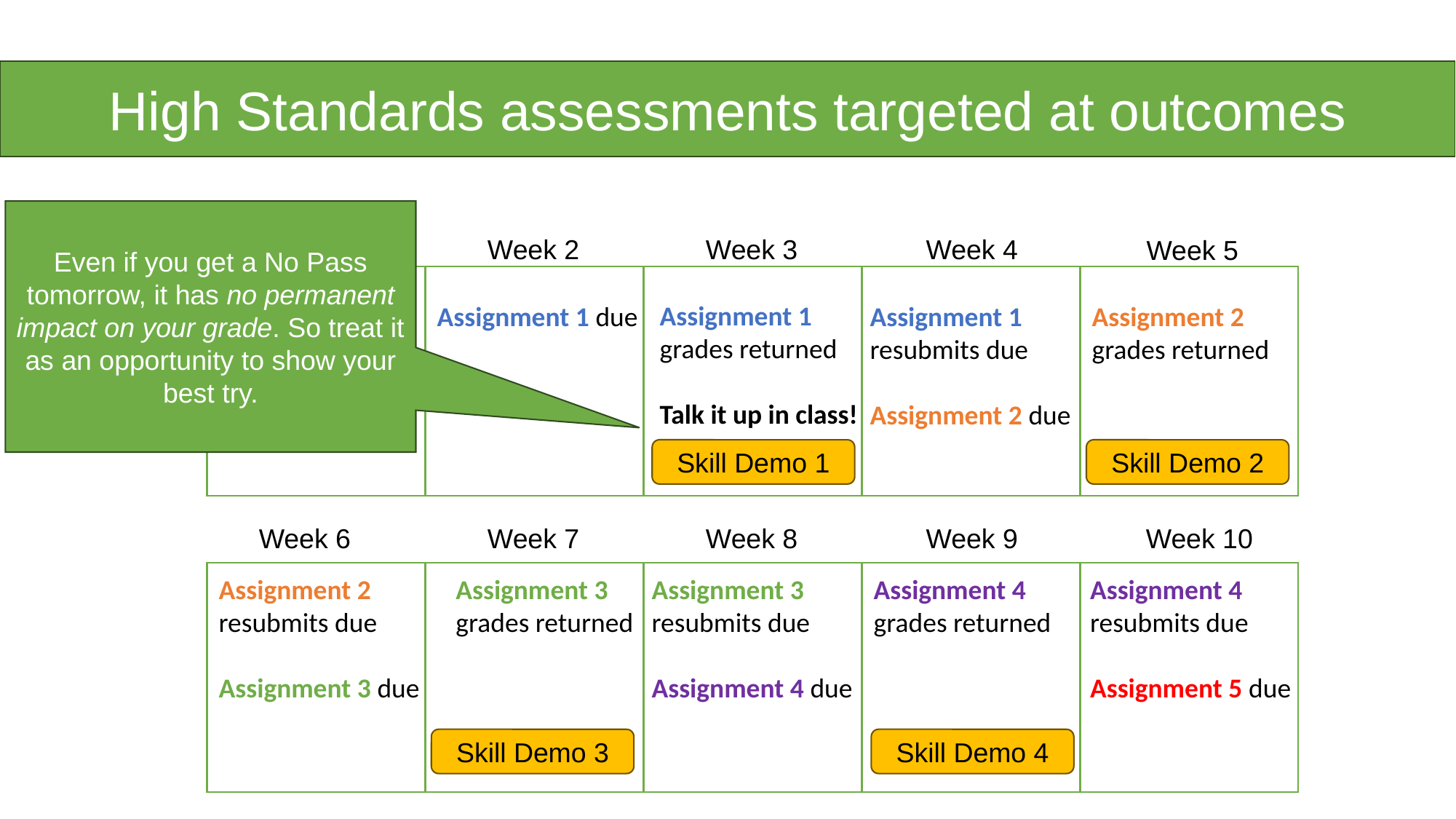

High Standards assessments targeted at outcomes
Even if you get a No Pass tomorrow, it has no permanent impact on your grade. So treat it as an opportunity to show your best try.
Week 1
Week 2
Week 3
Week 4
Week 5

Assignment 1
grades returned

Talk it up in class!
Assignment 1 due
Assignment 1
resubmits due

Assignment 2 due
Assignment 2
grades returned
Skill Demo 1
Skill Demo 2
Week 6
Week 7
Week 8
Week 9
Week 10

Assignment 2
resubmits due

Assignment 3 due
Assignment 3
grades returned
Assignment 3
resubmits due

Assignment 4 due
Assignment 4
grades returned
Assignment 4
resubmits due

Assignment 5 due
Skill Demo 4
Skill Demo 3